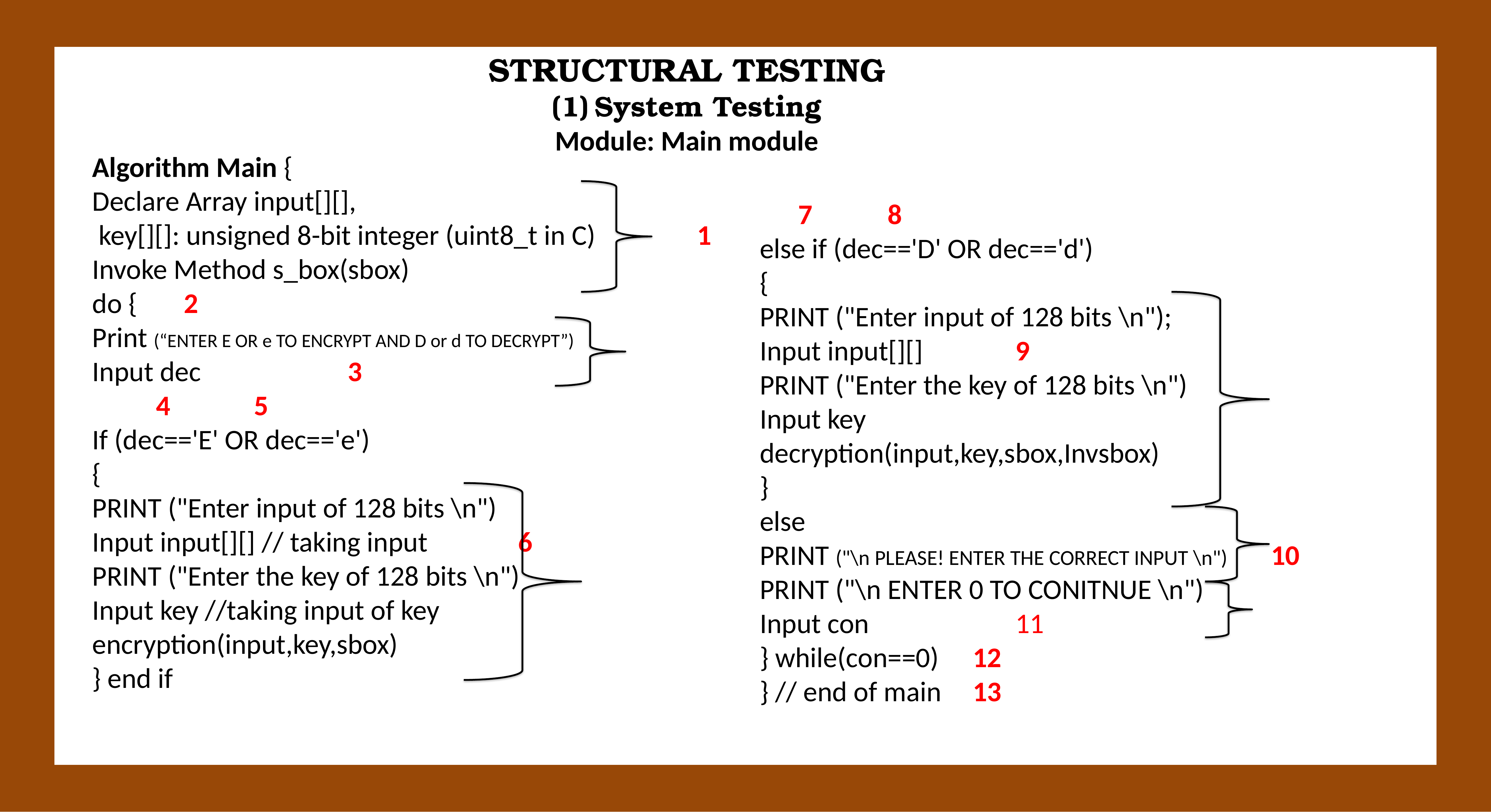

STRUCTURAL TESTING
System Testing
Module: Main module

Algorithm Main {
Declare Array input[][],
 key[][]: unsigned 8-bit integer (uint8_t in C)   	        1
Invoke Method s_box(sbox)
do {	 2
Print (“ENTER E OR e TO ENCRYPT AND D or d TO DECRYPT”)
Input dec				3
          4	            5
If (dec=='E' OR dec=='e')
{
PRINT ("Enter input of 128 bits \n")
Input input[][] // taking input 		6
PRINT ("Enter the key of 128 bits \n")
Input key //taking input of key
encryption(input,key,sbox)
} end if

      7		8
else if (dec=='D' OR dec=='d')
{
PRINT ("Enter input of 128 bits \n");
Input input[][] 			9
PRINT ("Enter the key of 128 bits \n")
Input key
decryption(input,key,sbox,Invsbox)
}
else
PRINT ("\n PLEASE! ENTER THE CORRECT INPUT \n") 	10
PRINT ("\n ENTER 0 TO CONITNUE \n")
Input con 				11
} while(con==0) 	12
} // end of main 	13